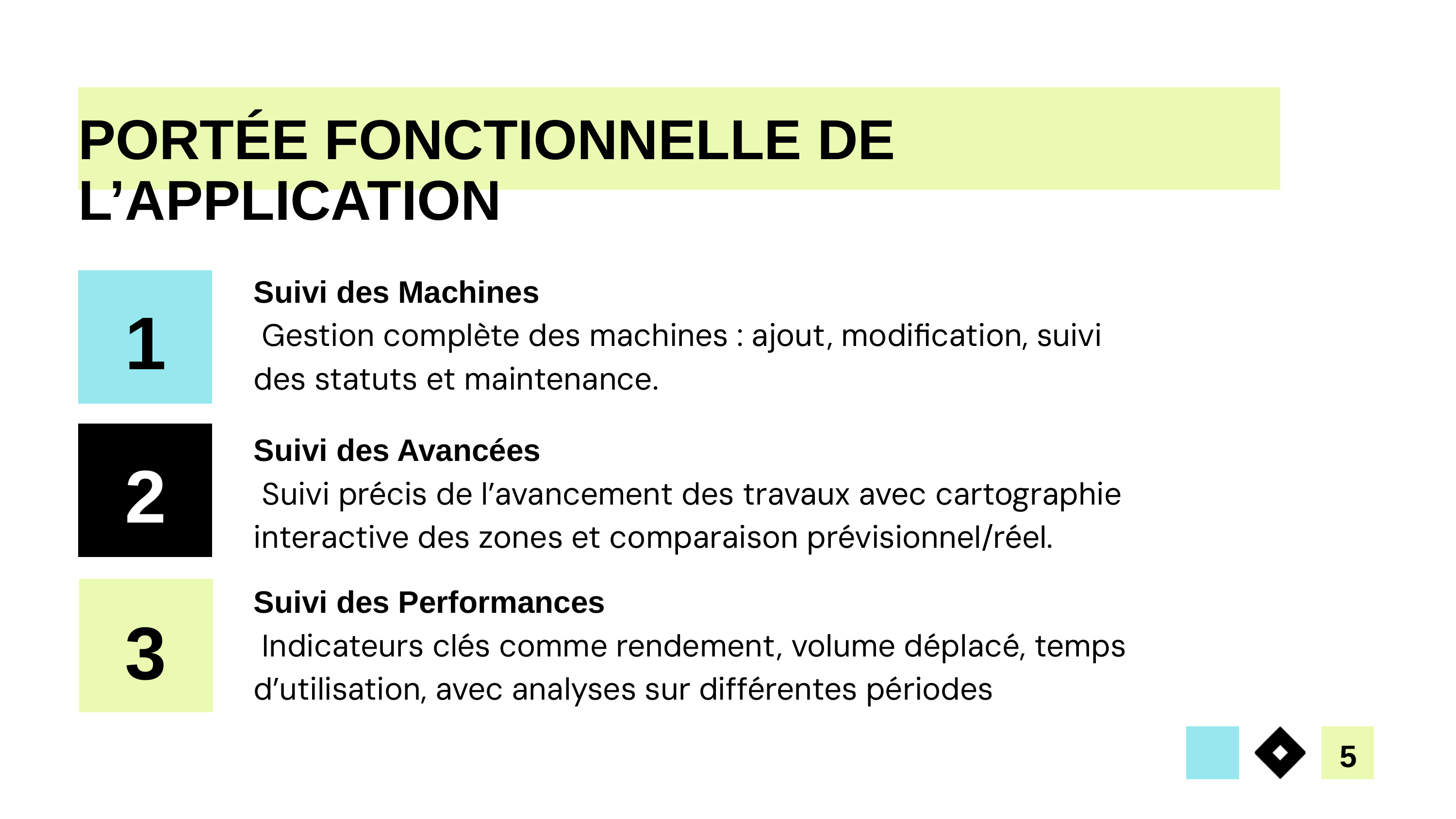

PORTÉE FONCTIONNELLE DE L’APPLICATION
Suivi des Machines
 Gestion complète des machines : ajout, modification, suivi des statuts et maintenance.

1

Suivi des Avancées
 Suivi précis de l’avancement des travaux avec cartographie interactive des zones et comparaison prévisionnel/réel.
2
Suivi des Performances
 Indicateurs clés comme rendement, volume déplacé, temps d’utilisation, avec analyses sur différentes périodes

3

5